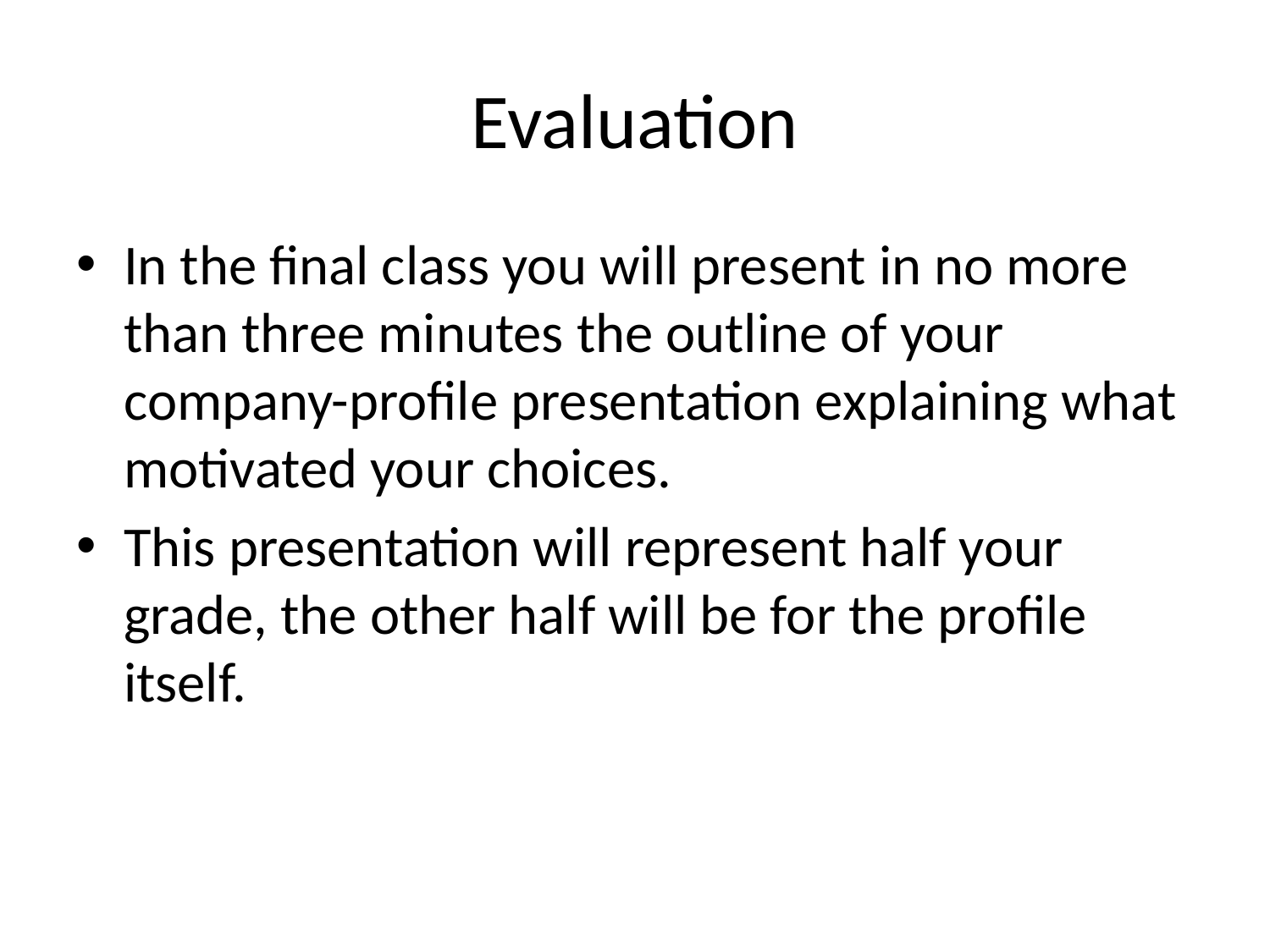

# Evaluation
In the final class you will present in no more than three minutes the outline of your company-profile presentation explaining what motivated your choices.
This presentation will represent half your grade, the other half will be for the profile itself.